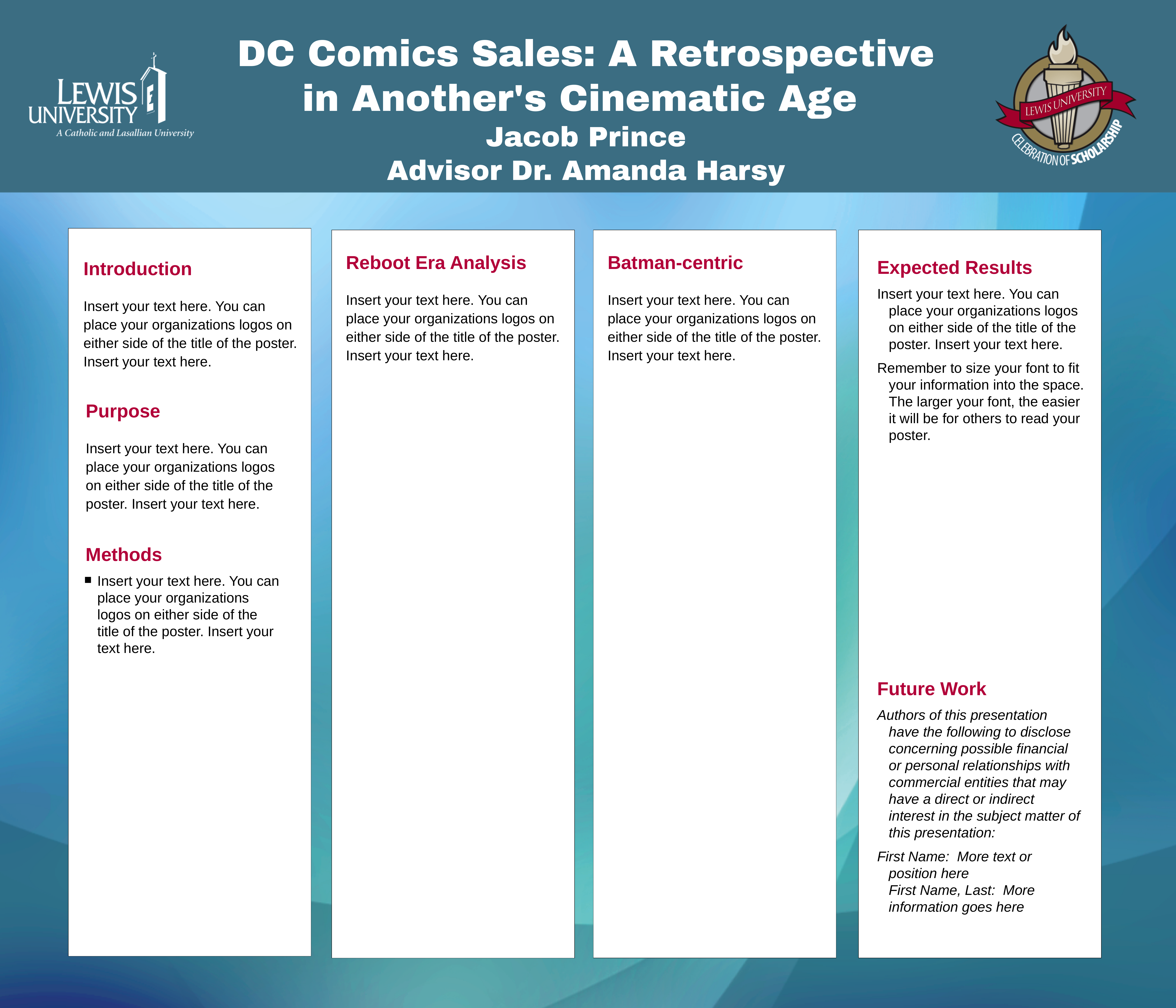

DC Comics Sales: A Retrospective in Another's Cinematic Age
Jacob Prince
Advisor Dr. Amanda Harsy

Expected Results
Insert your text here. You can place your organizations logos on either side of the title of the poster. Insert your text here.
Remember to size your font to fit your information into the space. The larger your font, the easier it will be for others to read your poster.
Reboot Era Analysis

Insert your text here. You can place your organizations logos on either side of the title of the poster. Insert your text here.
Batman-centric

Insert your text here. You can place your organizations logos on either side of the title of the poster. Insert your text here.

Introduction

Insert your text here. You can place your organizations logos on either side of the title of the poster. Insert your text here.
Purpose

Insert your text here. You can place your organizations logos on either side of the title of the poster. Insert your text here.

Methods
Insert your text here. You can place your organizations logos on either side of the title of the poster. Insert your text here.
Future Work
Authors of this presentation have the following to disclose concerning possible financial or personal relationships with commercial entities that may have a direct or indirect interest in the subject matter of this presentation:
First Name:  More text or position here
First Name, Last:  More information goes here
Pre-program exit interview results
Work hours:  too many or not what was expected
Poor orientation
Lack of communication between departments
Poor leadership
Benefit package